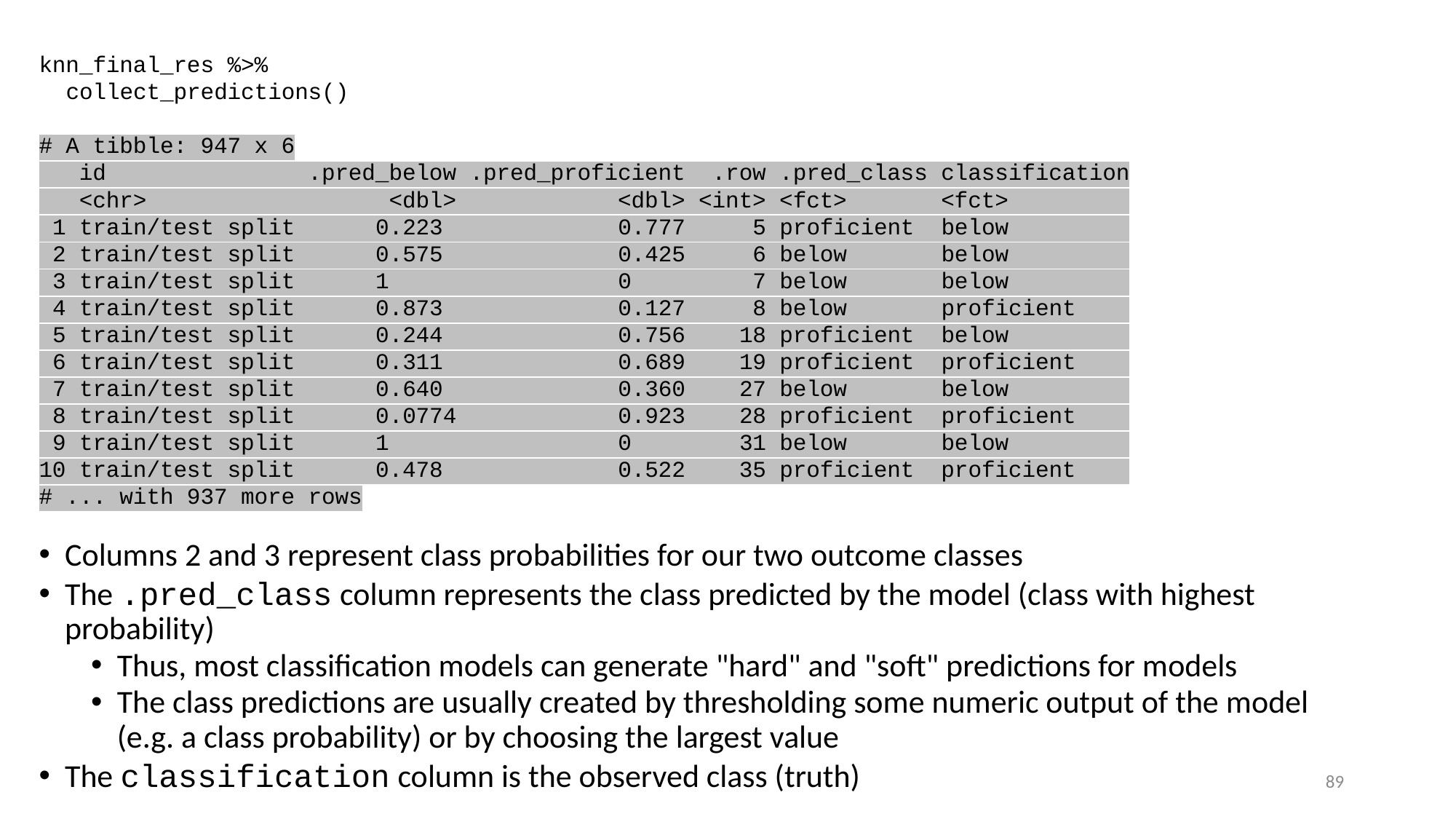

knn_final_res %>%
  collect_predictions()

# A tibble: 947 x 6
   id               .pred_below .pred_proficient  .row .pred_class classification
   <chr>                  <dbl>            <dbl> <int> <fct>       <fct>
 1 train/test split      0.223             0.777     5 proficient  below
 2 train/test split      0.575             0.425     6 below       below
 3 train/test split      1                 0         7 below       below
 4 train/test split      0.873             0.127     8 below       proficient
 5 train/test split      0.244             0.756    18 proficient  below
 6 train/test split      0.311             0.689    19 proficient  proficient
 7 train/test split      0.640             0.360    27 below       below
 8 train/test split      0.0774            0.923    28 proficient  proficient
 9 train/test split      1                 0        31 below       below
10 train/test split      0.478             0.522    35 proficient  proficient
# ... with 937 more rows

Columns 2 and 3 represent class probabilities for our two outcome classes
The .pred_class column represents the class predicted by the model (class with highest probability)
Thus, most classification models can generate "hard" and "soft" predictions for models
The class predictions are usually created by thresholding some numeric output of the model (e.g. a class probability) or by choosing the largest value
The classification column is the observed class (truth)
89